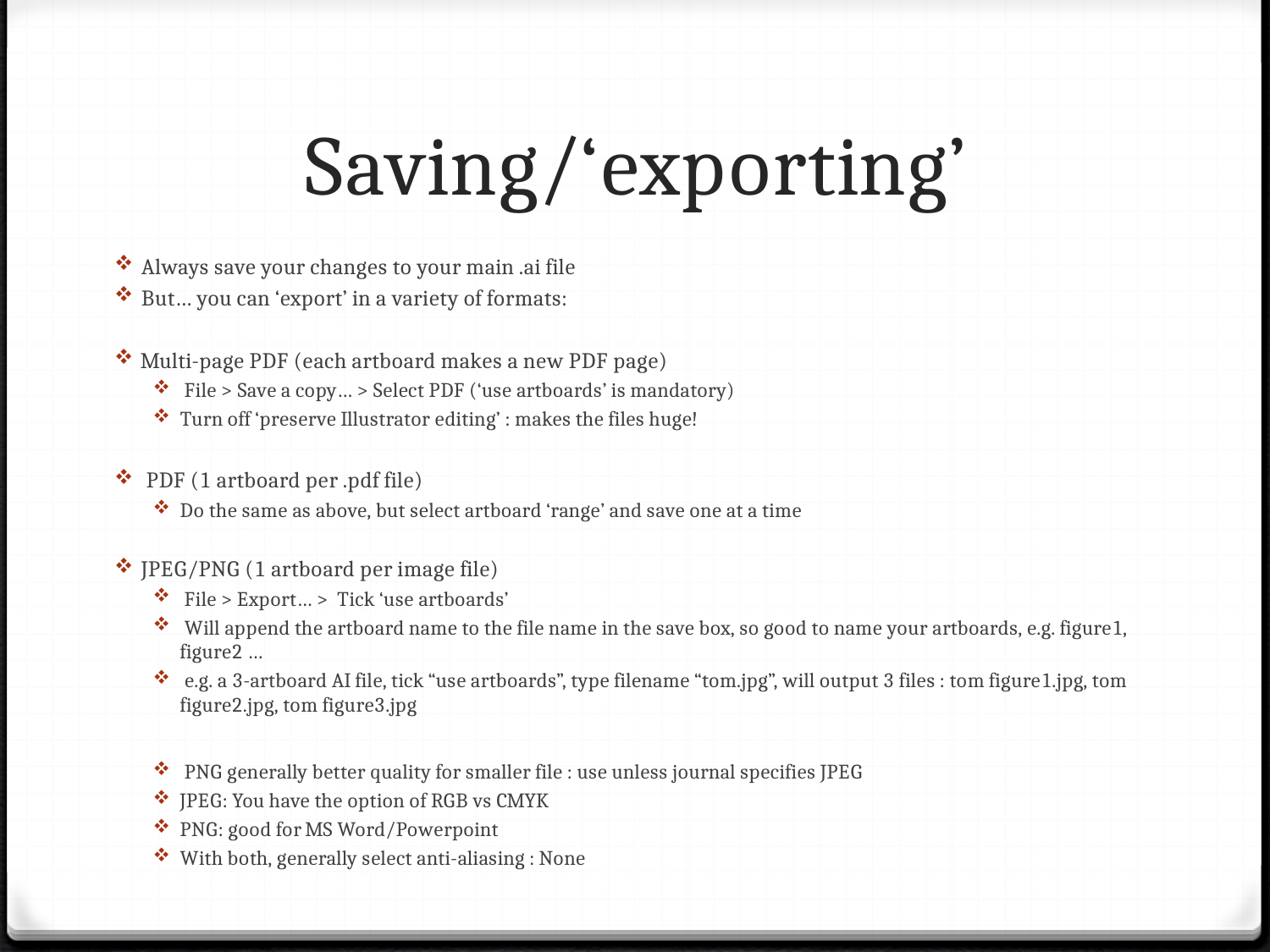

# Saving/‘exporting’
Always save your changes to your main .ai file
But… you can ‘export’ in a variety of formats:

Multi-page PDF (each artboard makes a new PDF page)
 File > Save a copy… > Select PDF (‘use artboards’ is mandatory)
Turn off ‘preserve Illustrator editing’ : makes the files huge!

 PDF (1 artboard per .pdf file)
Do the same as above, but select artboard ‘range’ and save one at a time

JPEG/PNG (1 artboard per image file)
 File > Export… >  Tick ‘use artboards’
 Will append the artboard name to the file name in the save box, so good to name your artboards, e.g. figure1, figure2 …
 e.g. a 3-artboard AI file, tick “use artboards”, type filename “tom.jpg”, will output 3 files : tom figure1.jpg, tom figure2.jpg, tom figure3.jpg

 PNG generally better quality for smaller file : use unless journal specifies JPEG
JPEG: You have the option of RGB vs CMYK
PNG: good for MS Word/Powerpoint
With both, generally select anti-aliasing : None